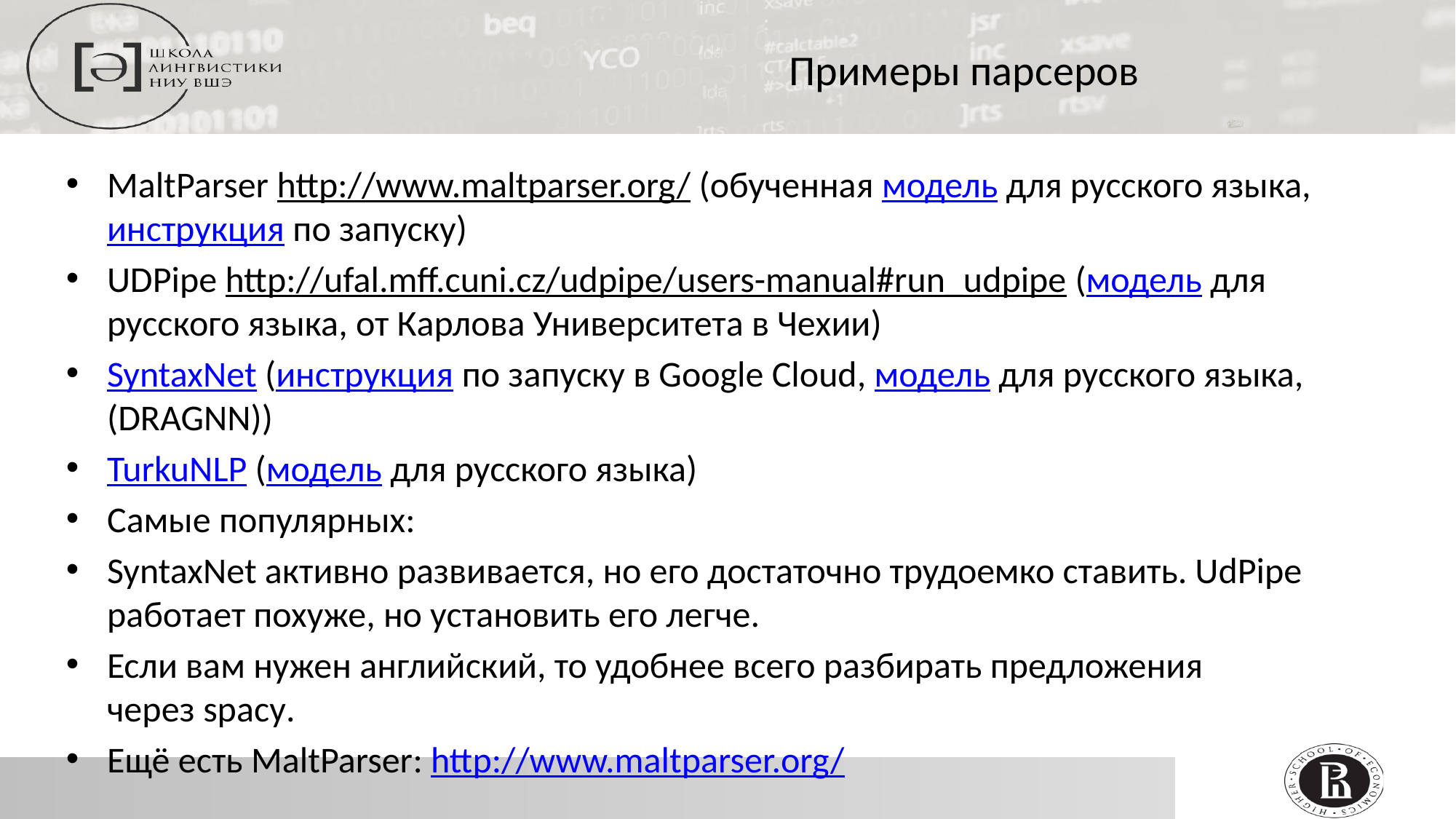

Примеры парсеров
MaltParser http://www.maltparser.org/ (обученная модель для русского языка, инструкция по запуску)
UDPipe http://ufal.mff.cuni.cz/udpipe/users-manual#run_udpipe (модель для русского языка, от Карлова Университета в Чехии)
SyntaxNet (инструкция по запуску в Google Cloud, модель для русского языка, (DRAGNN))
TurkuNLP (модель для русского языка)
Самые популярных:
SyntaxNet активно развивается, но его достаточно трудоемко ставить. UdPipe работает похуже, но установить его легче.
Если вам нужен английский, то удобнее всего разбирать предложения через spacy.
Ещё есть MaltParser: http://www.maltparser.org/

30